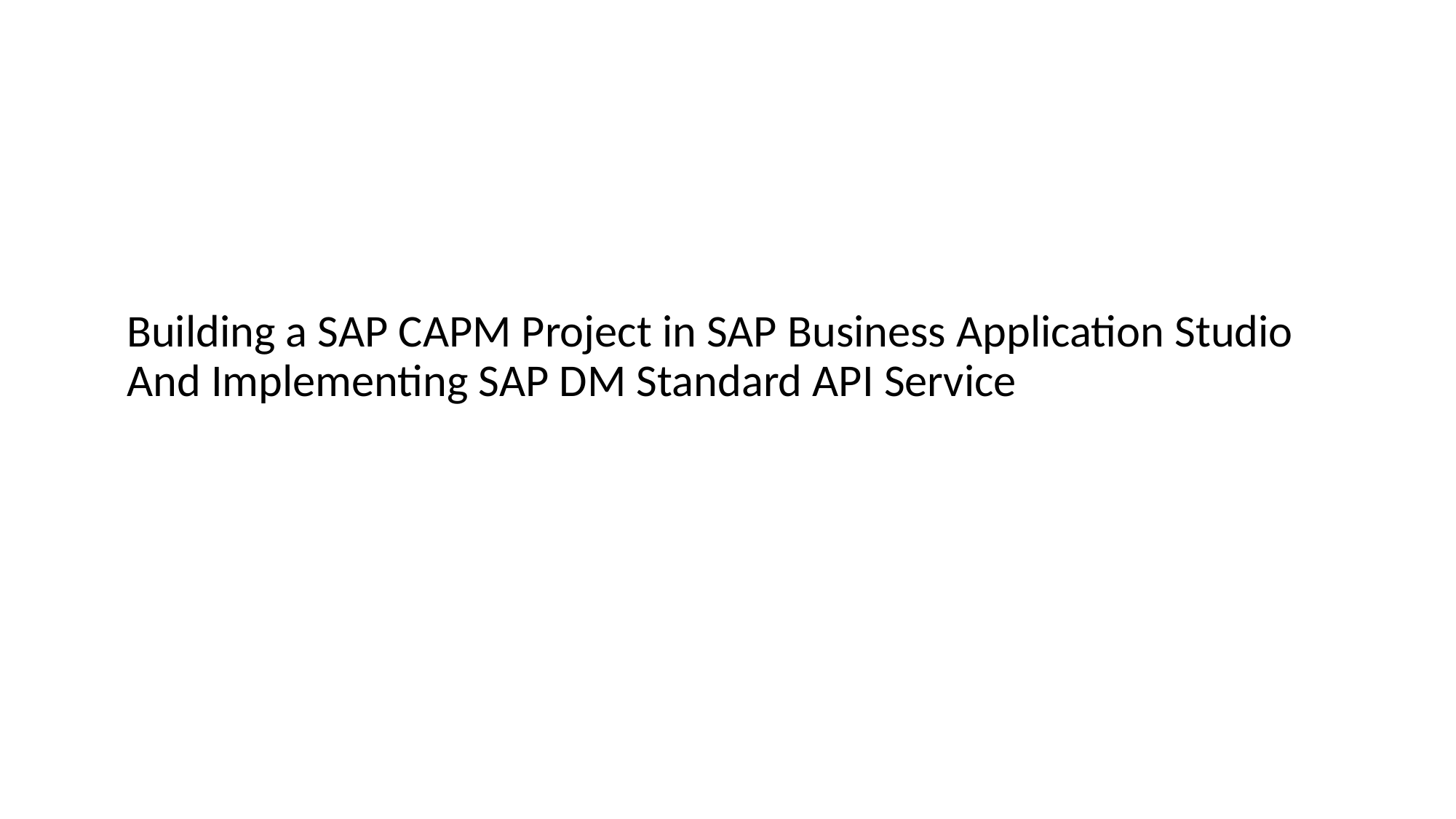

# Building a SAP CAPM Project in SAP Business Application Studio And Implementing SAP DM Standard API Service